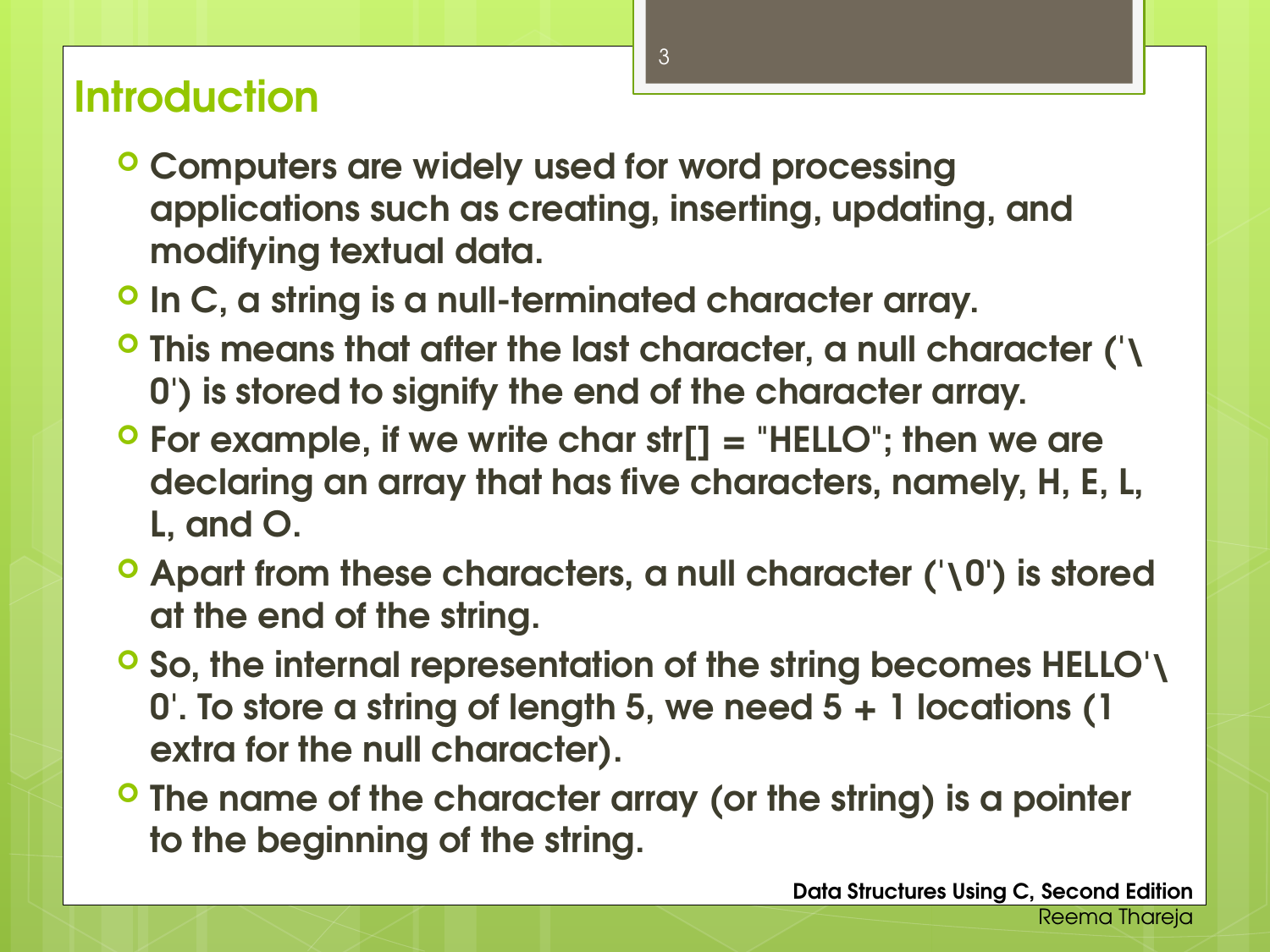

3
# Introduction
Computers are widely used for word processing applications such as creating, inserting, updating, and modifying textual data.
In C, a string is a null-terminated character array.
This means that after the last character, a null character ('\0') is stored to signify the end of the character array.
For example, if we write char str[] = "HELLO"; then we are declaring an array that has five characters, namely, H, E, L, L, and O.
Apart from these characters, a null character ('\0') is stored at the end of the string.
So, the internal representation of the string becomes HELLO'\0'. To store a string of length 5, we need 5 + 1 locations (1 extra for the null character).
The name of the character array (or the string) is a pointer to the beginning of the string.
Data Structures Using C, Second Edition
Reema Thareja